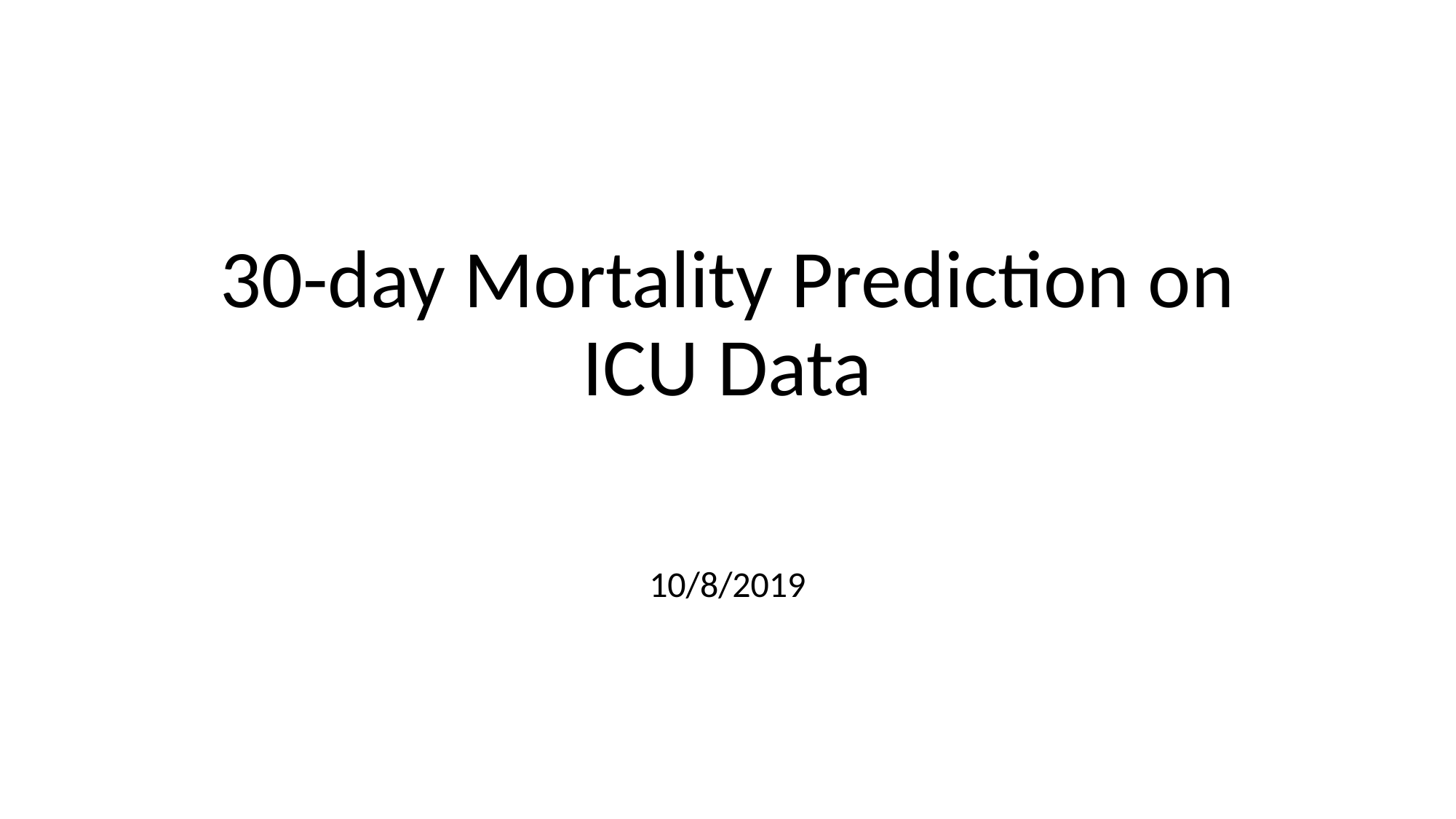

# 30-day Mortality Prediction on ICU Data
10/8/2019